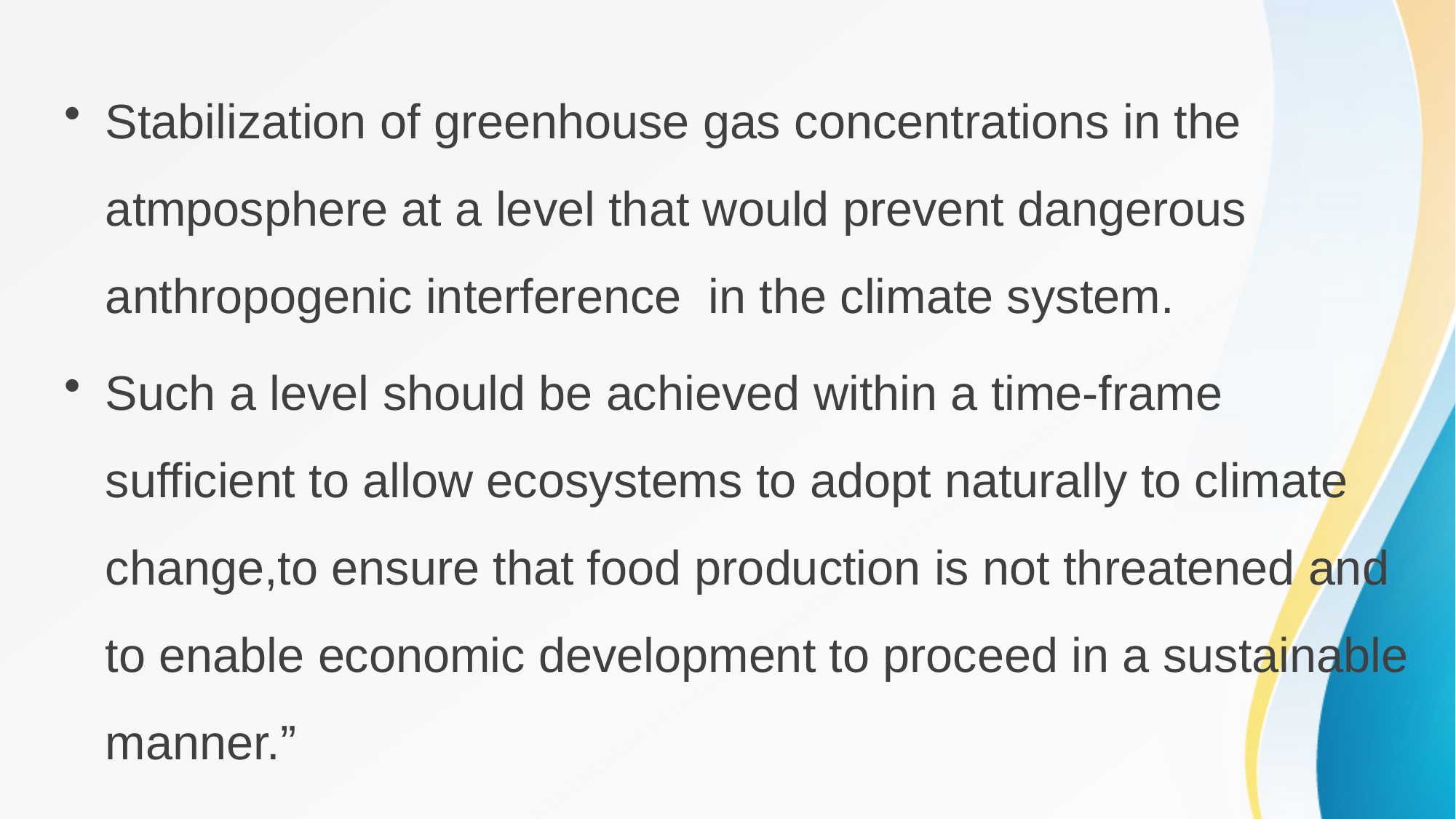

Stabilization of greenhouse gas concentrations in the atmposphere at a level that would prevent dangerous anthropogenic interference  in the climate system.
Such a level should be achieved within a time-frame sufficient to allow ecosystems to adopt naturally to climate change,to ensure that food production is not threatened and to enable economic development to proceed in a sustainable manner.”